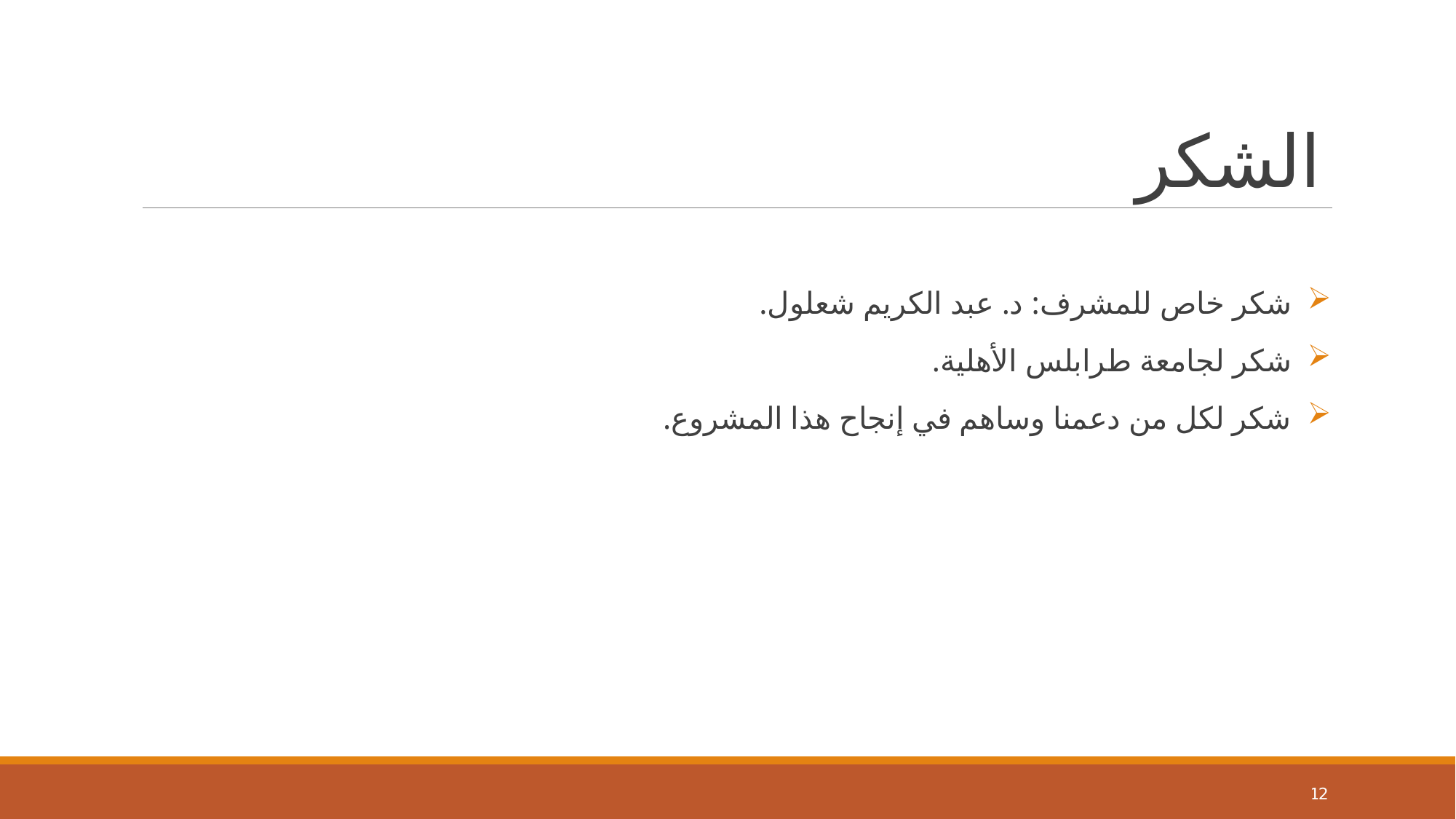

# الشكر

  شكر خاص للمشرف: د. عبد الكريم شعلول.
  شكر لجامعة طرابلس الأهلية.
  شكر لكل من دعمنا وساهم في إنجاح هذا المشروع.
12